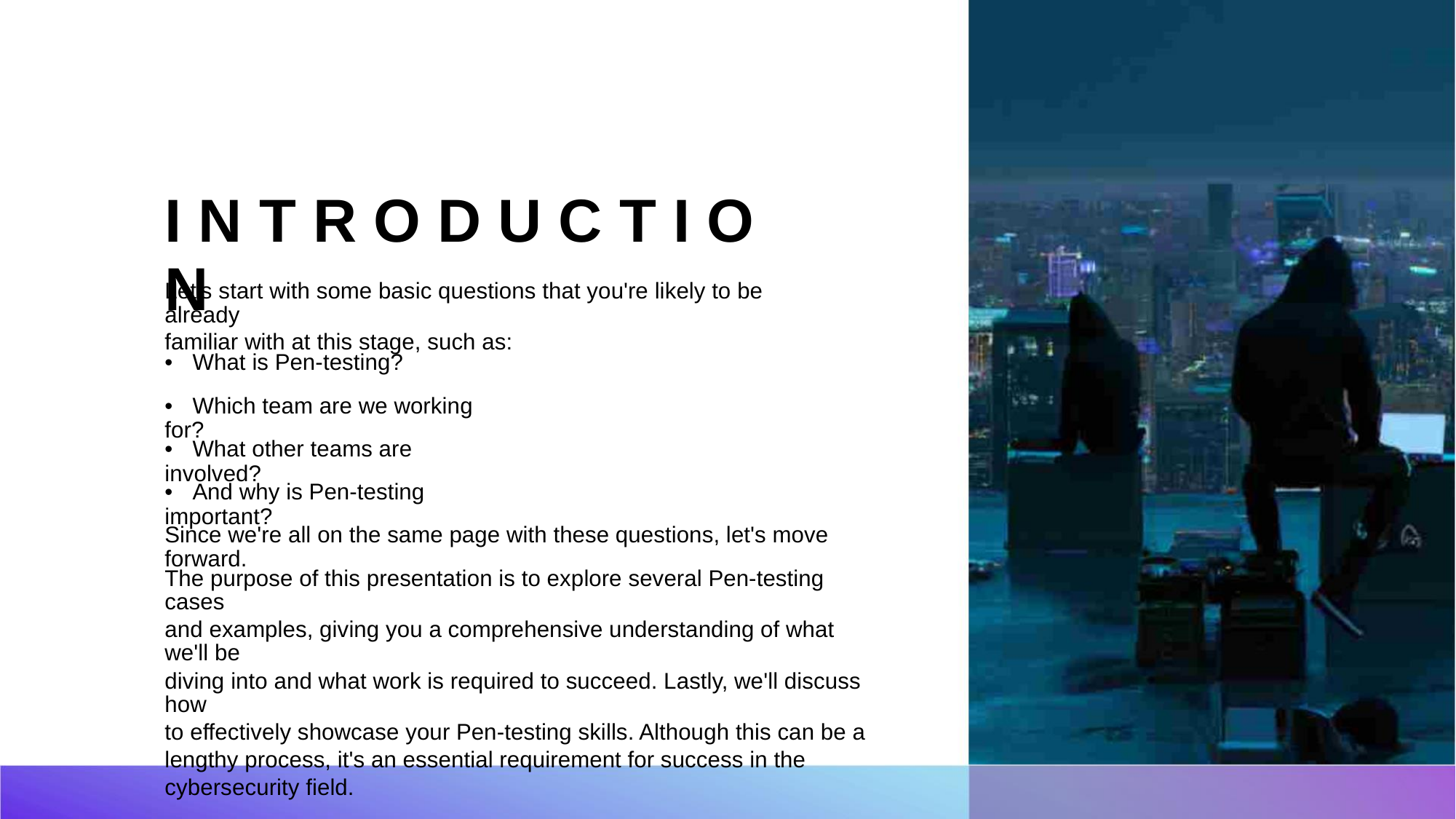

I N T R O D U C T I O N
Let's start with some basic questions that you're likely to be already
familiar with at this stage, such as:
• What is Pen-testing?
• Which team are we working for?
• What other teams are involved?
• And why is Pen-testing important?
Since we're all on the same page with these questions, let's move forward.
The purpose of this presentation is to explore several Pen-testing cases
and examples, giving you a comprehensive understanding of what we'll be
diving into and what work is required to succeed. Lastly, we'll discuss how
to effectively showcase your Pen-testing skills. Although this can be a
lengthy process, it's an essential requirement for success in the
cybersecurity field.